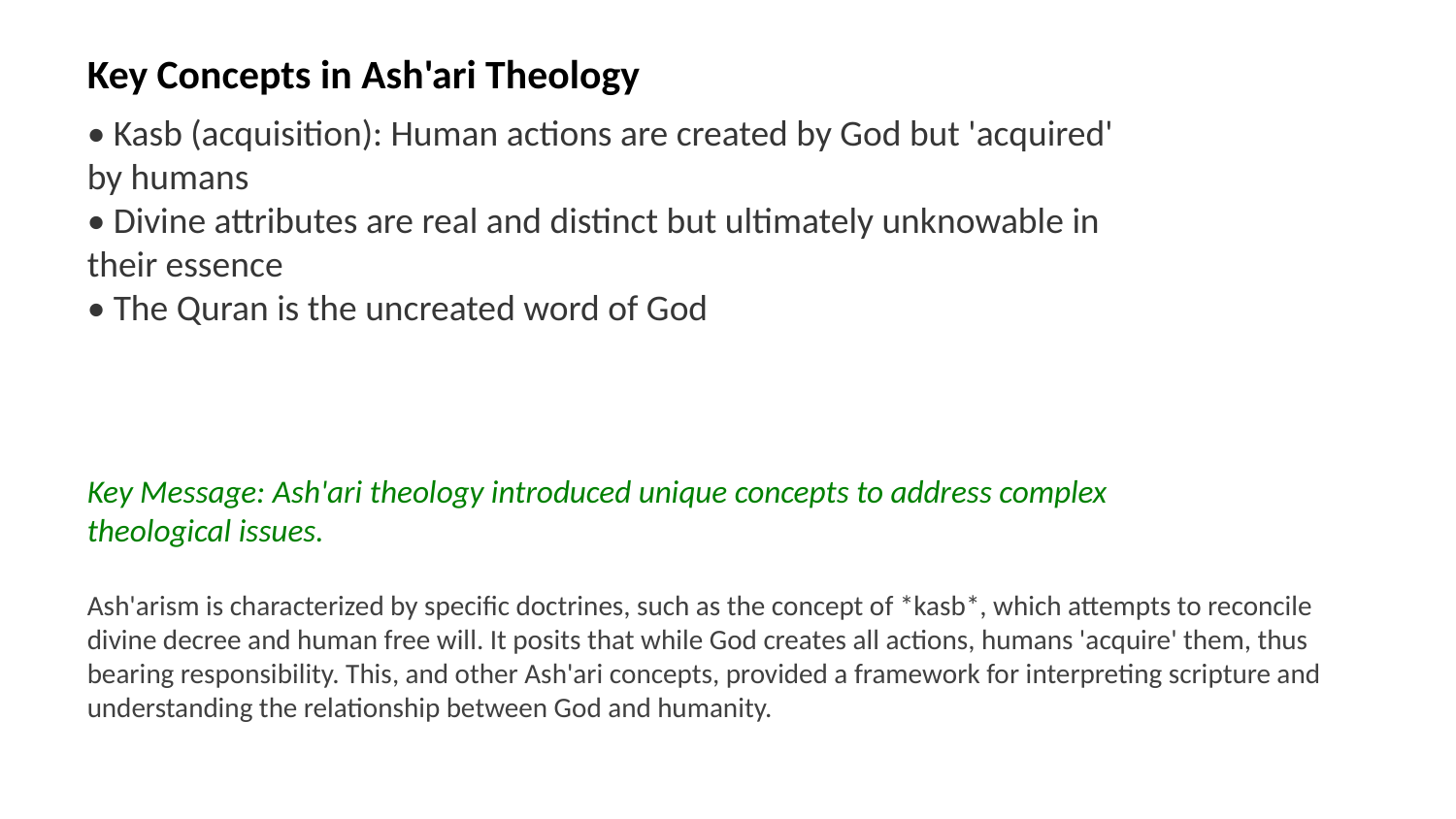

Key Concepts in Ash'ari Theology
• Kasb (acquisition): Human actions are created by God but 'acquired' by humans
• Divine attributes are real and distinct but ultimately unknowable in their essence
• The Quran is the uncreated word of God
Key Message: Ash'ari theology introduced unique concepts to address complex theological issues.
Ash'arism is characterized by specific doctrines, such as the concept of *kasb*, which attempts to reconcile divine decree and human free will. It posits that while God creates all actions, humans 'acquire' them, thus bearing responsibility. This, and other Ash'ari concepts, provided a framework for interpreting scripture and understanding the relationship between God and humanity.
Images: Kasb, Divine attributes, Quran, Theological diagram